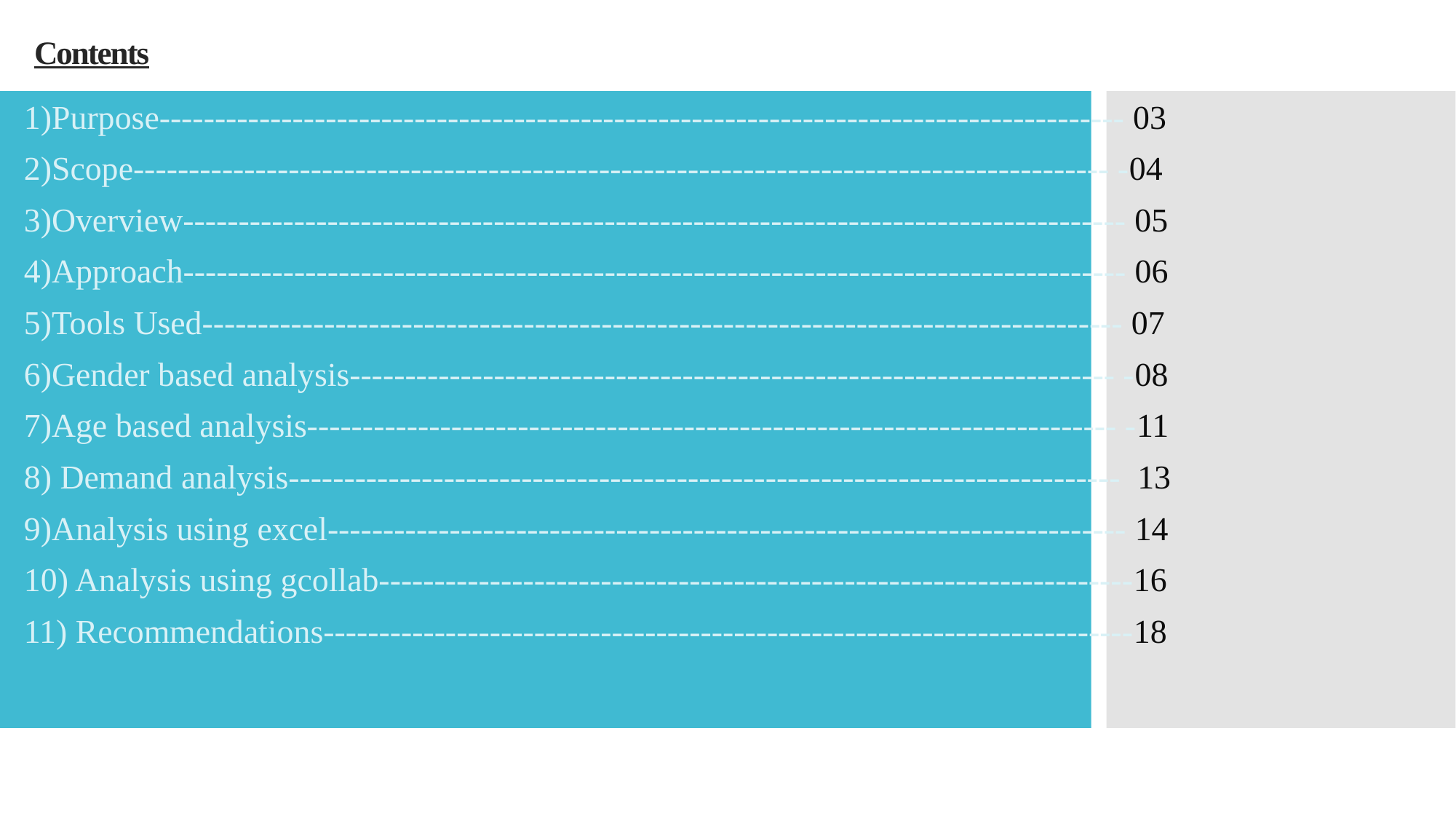

# Contents

1)Purpose--------------------------------------------------------------------------------------- 03
2)Scope---------------------------------------------------------------------------------------- -04
3)Overview------------------------------------------------------------------------------------- 05
4)Approach------------------------------------------------------------------------------------- 06
5)Tools Used----------------------------------------------------------------------------------- 07
6)Gender based analysis--------------------------------------------------------------------- -08
7)Age based analysis------------------------------------------------------------------------- -11
8) Demand analysis---------------------------------------------------------------------------  13
9)Analysis using excel------------------------------------------------------------------------ 14
10) Analysis using gcollab--------------------------------------------------------------------16
11) Recommendations-------------------------------------------------------------------------18